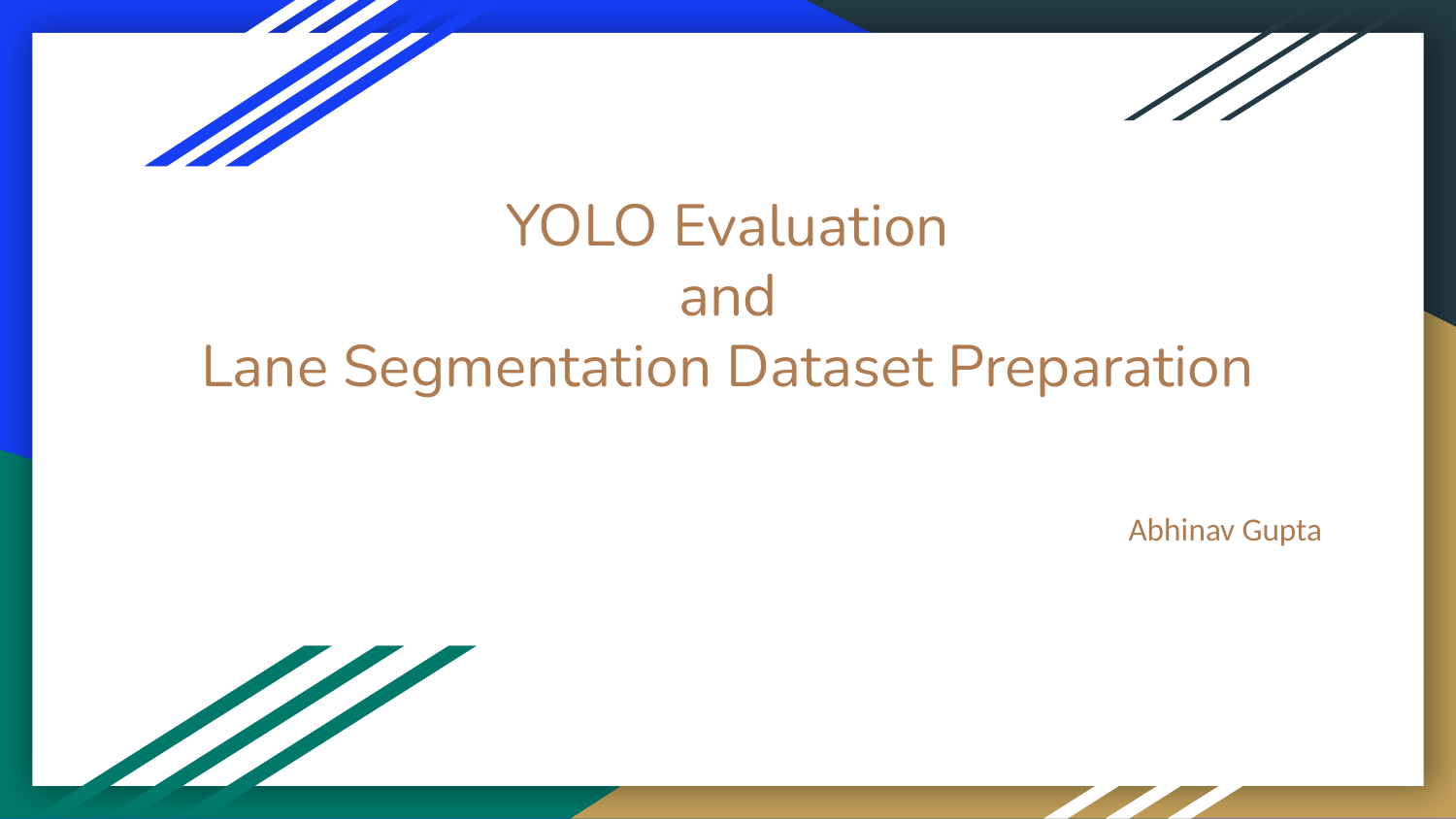

# YOLO Evaluation
and
Lane Segmentation Dataset Preparation
Abhinav Gupta